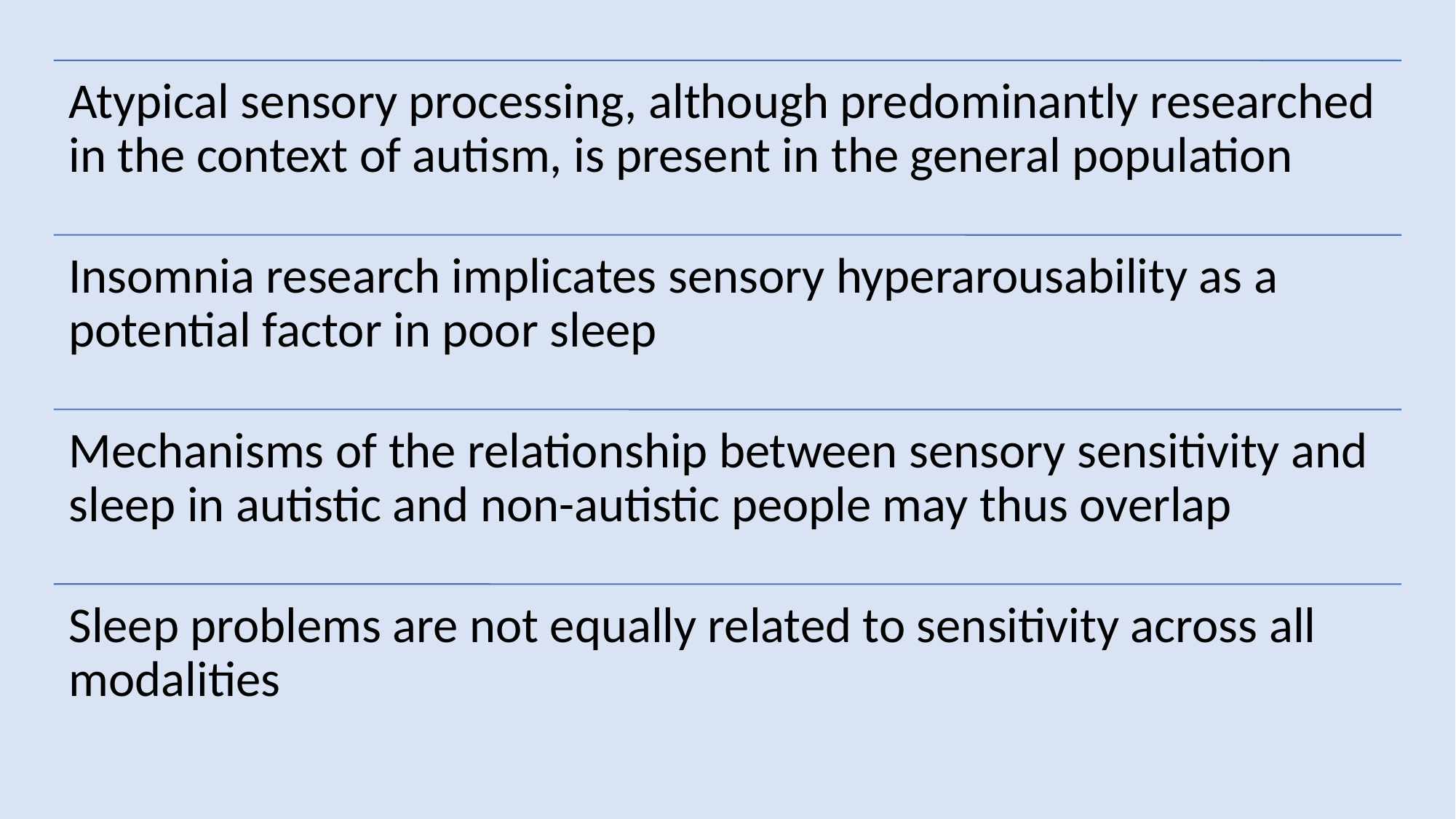

Atypical sensory processing, although predominantly researched in the context of autism, is present in the general population
Insomnia research implicates sensory hyperarousability as a potential factor in poor sleep
Mechanisms of the relationship between sensory sensitivity and sleep in autistic and non-autistic people may thus overlap
Sleep problems are not equally related to sensitivity across all modalities